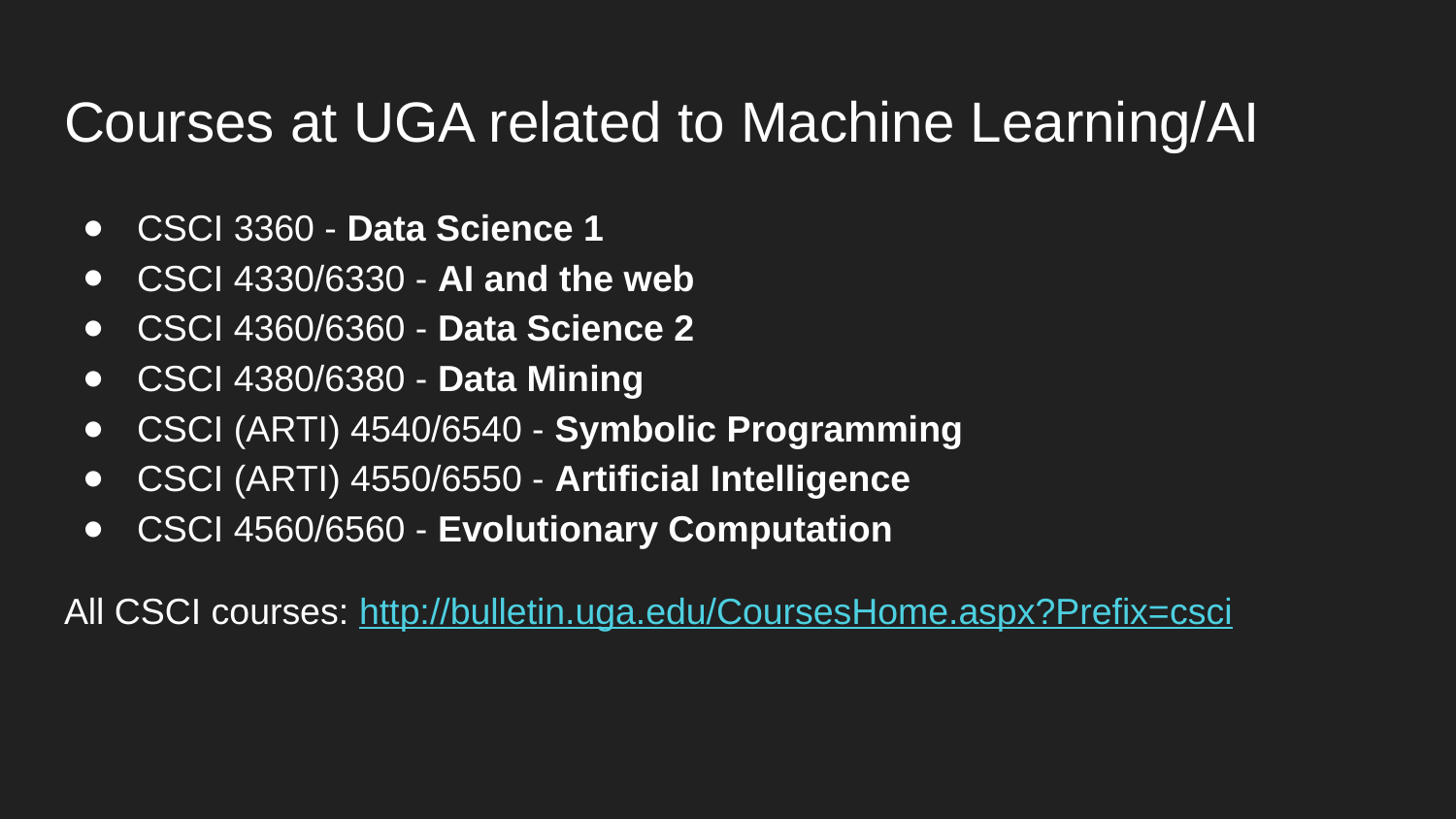

# Courses at UGA related to Machine Learning/AI
CSCI 3360 - Data Science 1
CSCI 4330/6330 - AI and the web
CSCI 4360/6360 - Data Science 2
CSCI 4380/6380 - Data Mining
CSCI (ARTI) 4540/6540 - Symbolic Programming
CSCI (ARTI) 4550/6550 - Artificial Intelligence
CSCI 4560/6560 - Evolutionary Computation
All CSCI courses: http://bulletin.uga.edu/CoursesHome.aspx?Prefix=csci